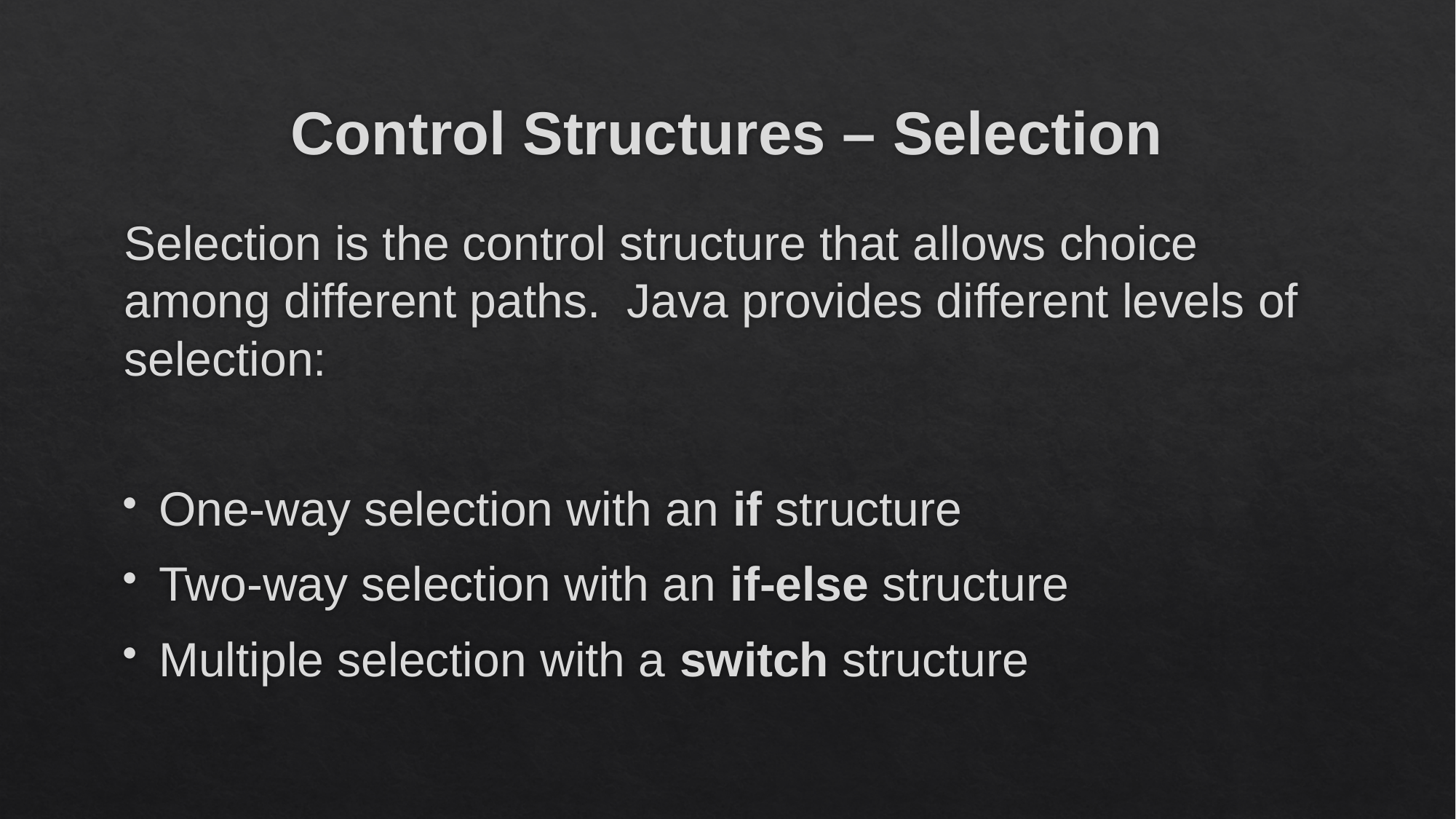

# Control Structures – Selection
Selection is the control structure that allows choice among different paths.  Java provides different levels of selection:

One-way selection with an if structure
Two-way selection with an if-else structure
Multiple selection with a switch structure